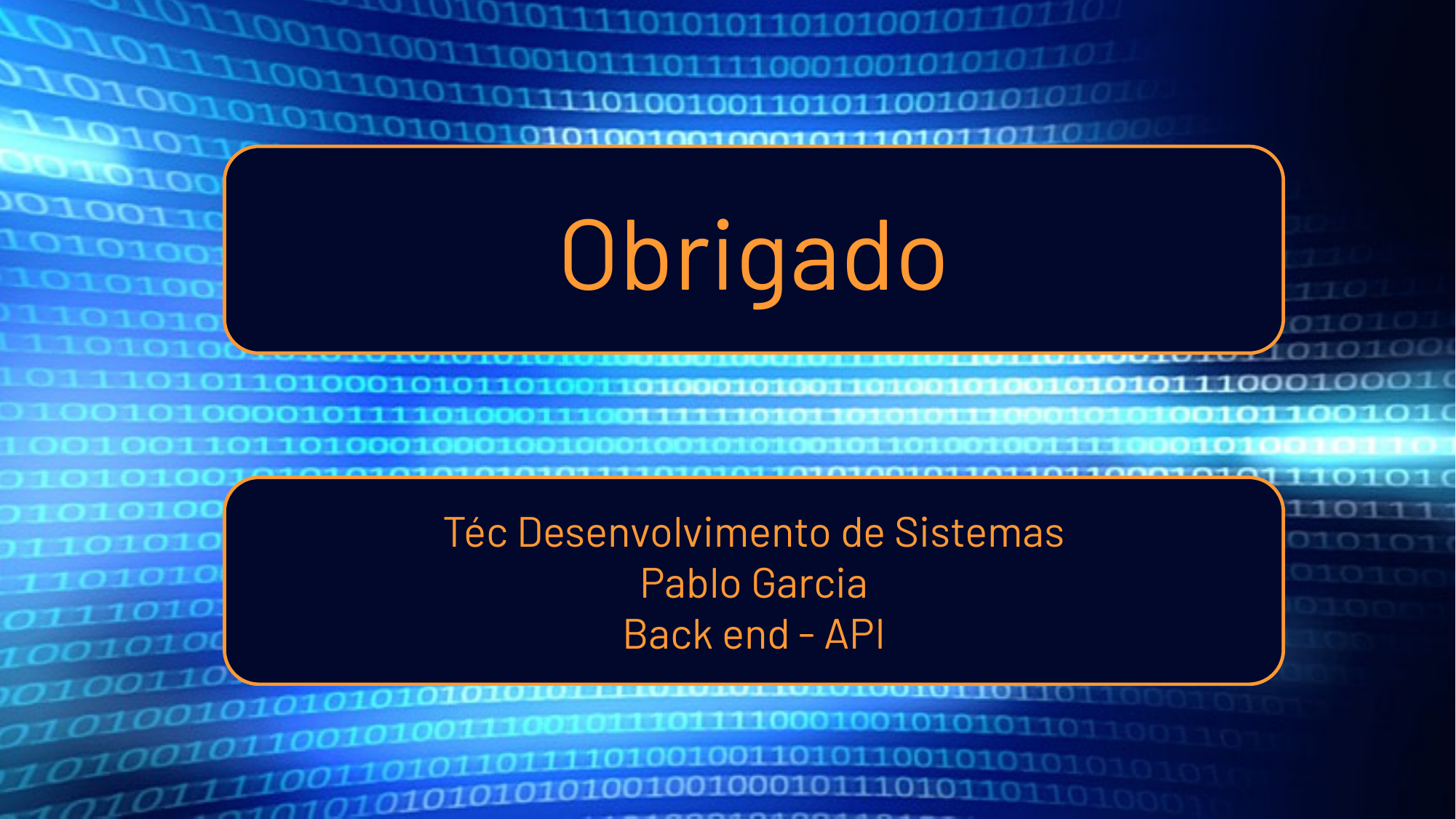

Obrigado
Téc Desenvolvimento de Sistemas
Pablo Garcia
Back end - API